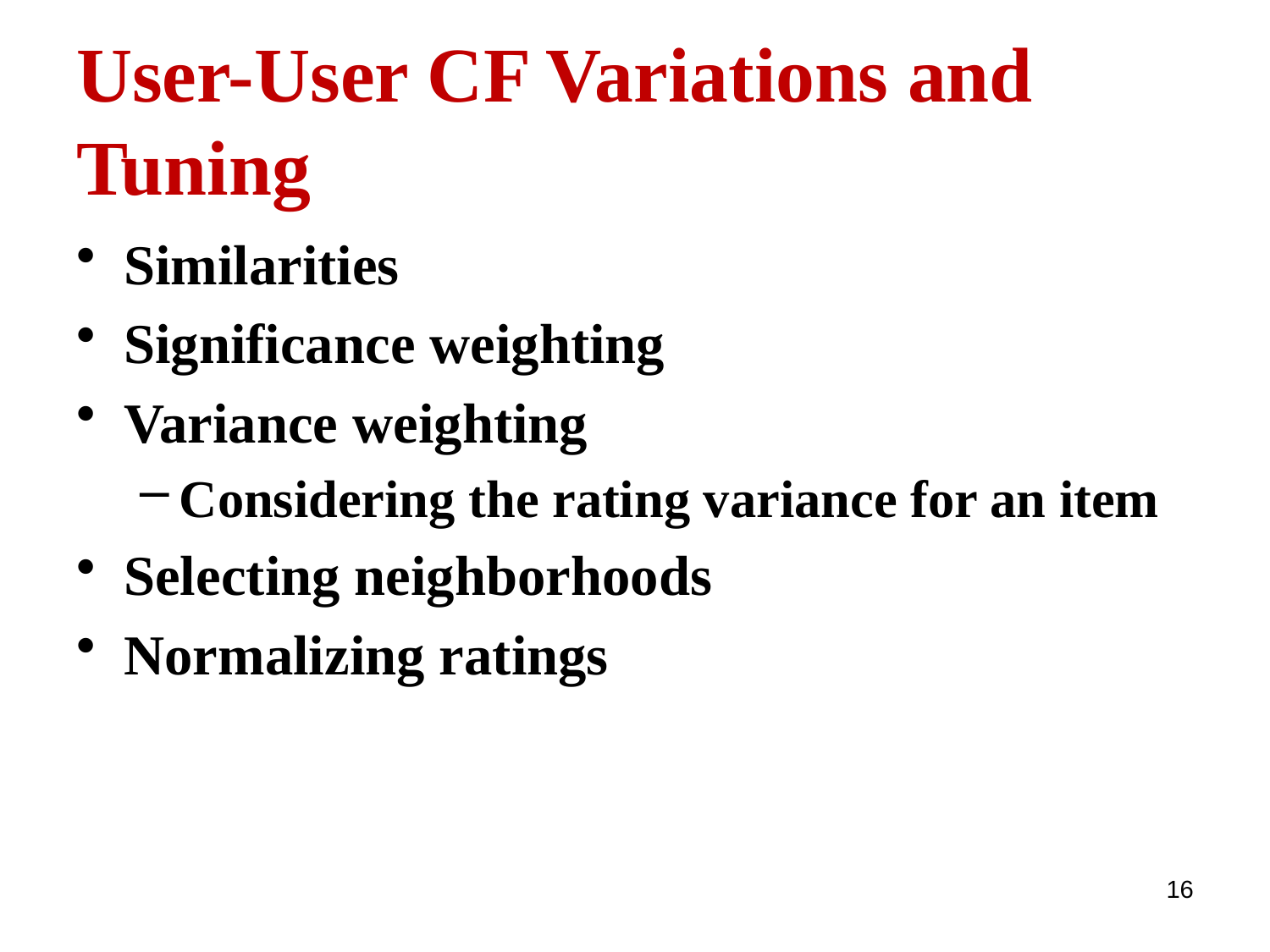

# User-User CF Variations and Tuning
Similarities
Significance weighting
Variance weighting
Considering the rating variance for an item
Selecting neighborhoods
Normalizing ratings

16